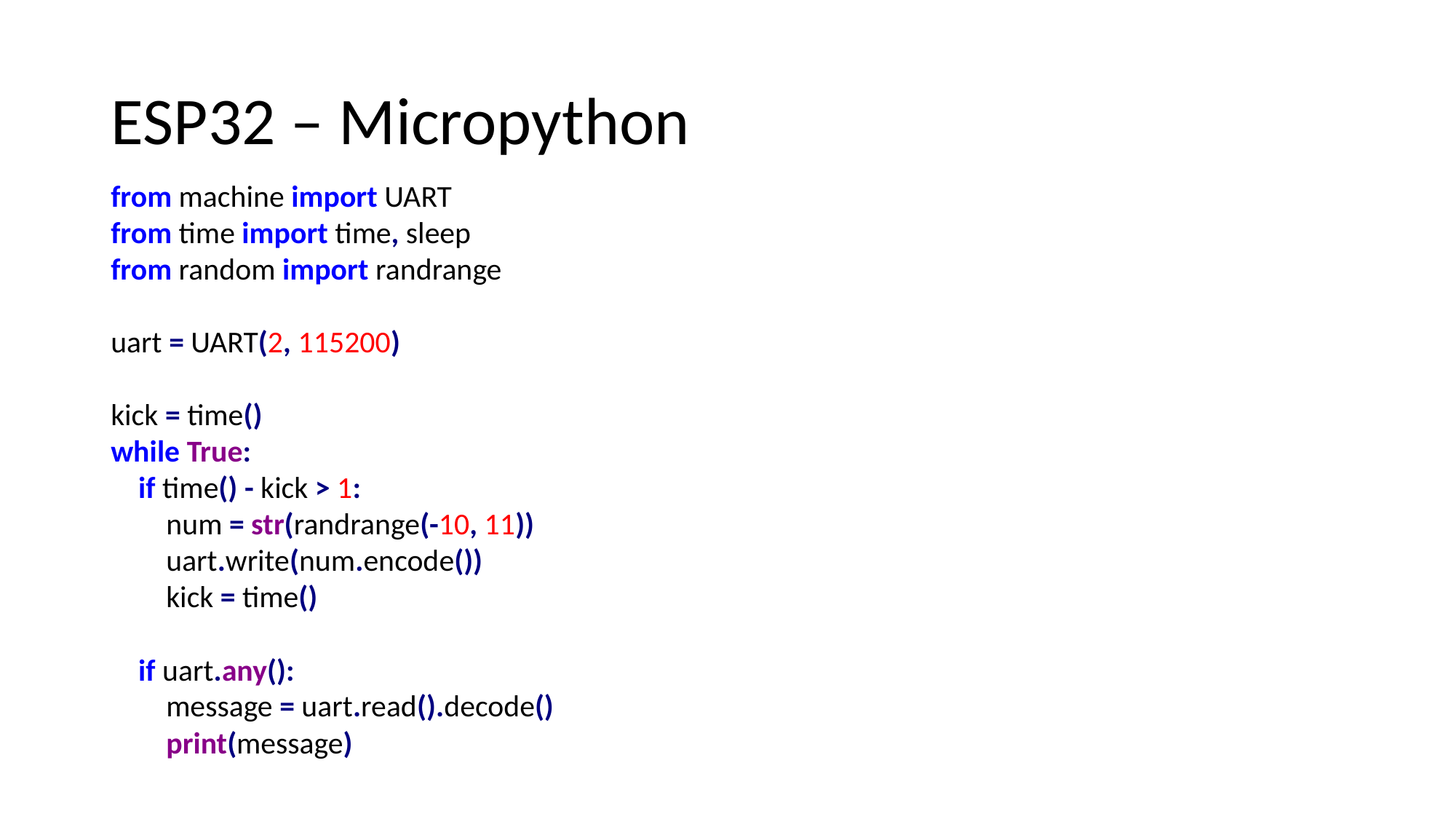

# ESP32 – Micropython
from machine import UART
from time import time, sleep
from random import randrange

uart = UART(2, 115200)

kick = time()
while True:
    if time() - kick > 1:
        num = str(randrange(-10, 11))
        uart.write(num.encode())
        kick = time()

    if uart.any():
        message = uart.read().decode()
        print(message)